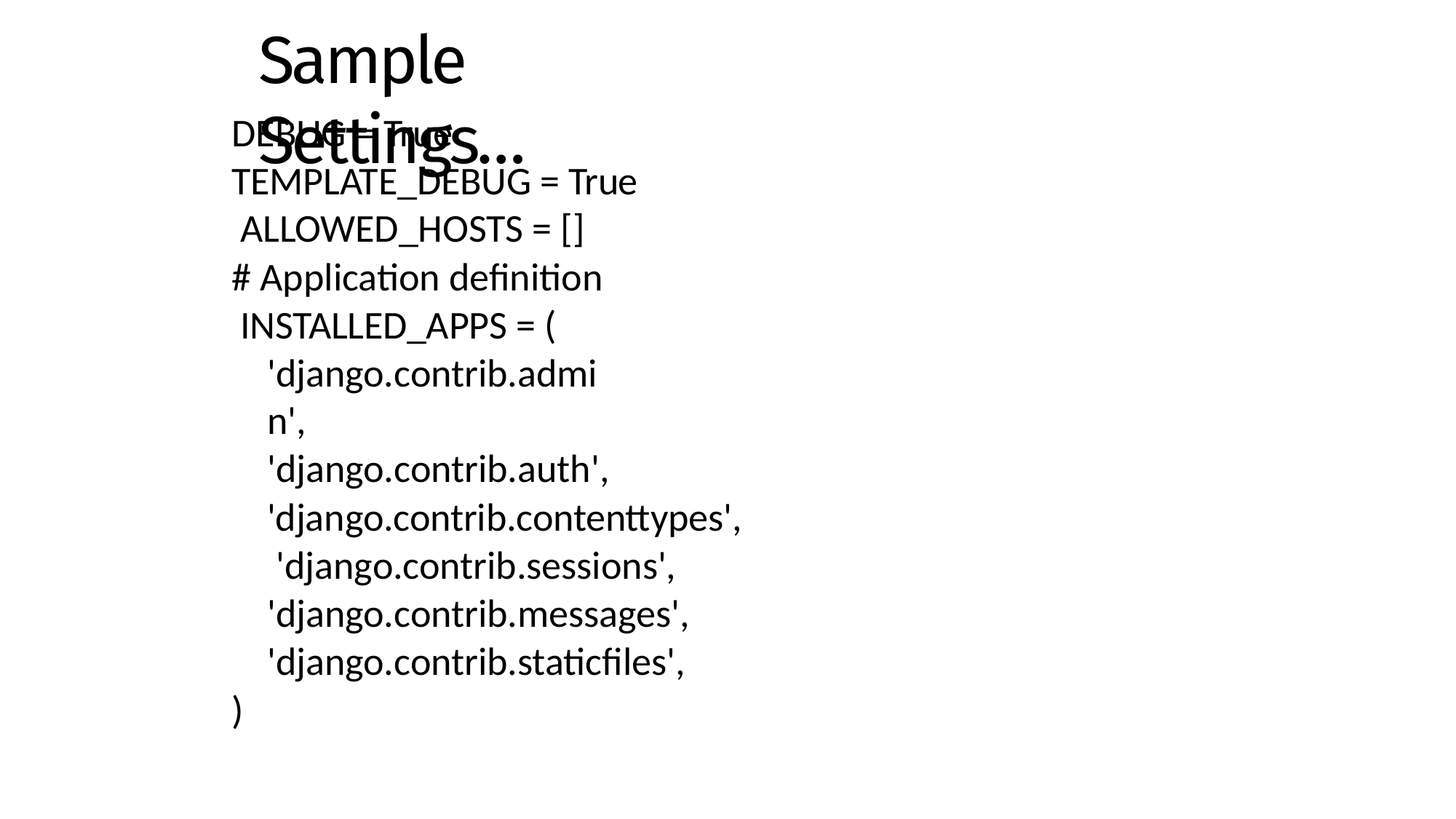

# Sample Settings…
DEBUG = True  TEMPLATE_DEBUG = True  ALLOWED_HOSTS = []
# Application definition  INSTALLED_APPS = (
'django.contrib.admin',
'django.contrib.auth',  'django.contrib.contenttypes',  'django.contrib.sessions',  'django.contrib.messages',  'django.contrib.staticfiles',
)